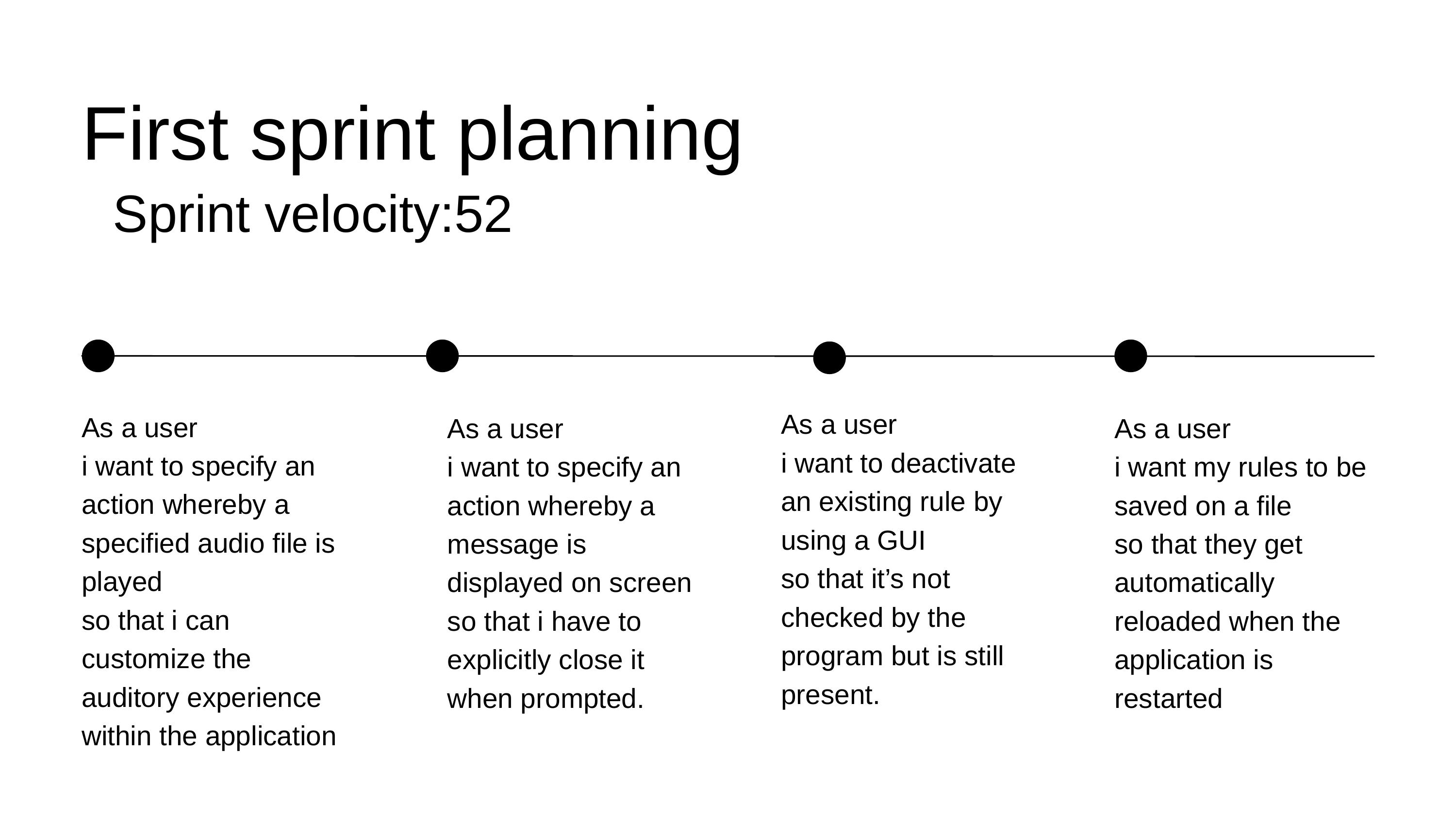

First sprint planning
Sprint velocity:52

As a user
i want to deactivate an existing rule by using a GUI
so that it’s not checked by the program but is still present.
As a user
i want to specify an action whereby a specified audio file is played
so that i can customize the auditory experience within the application
As a user
i want my rules to be saved on a file
so that they get automatically reloaded when the application is restarted
As a user
i want to specify an action whereby a message is displayed on screen
so that i have to explicitly close it when prompted.